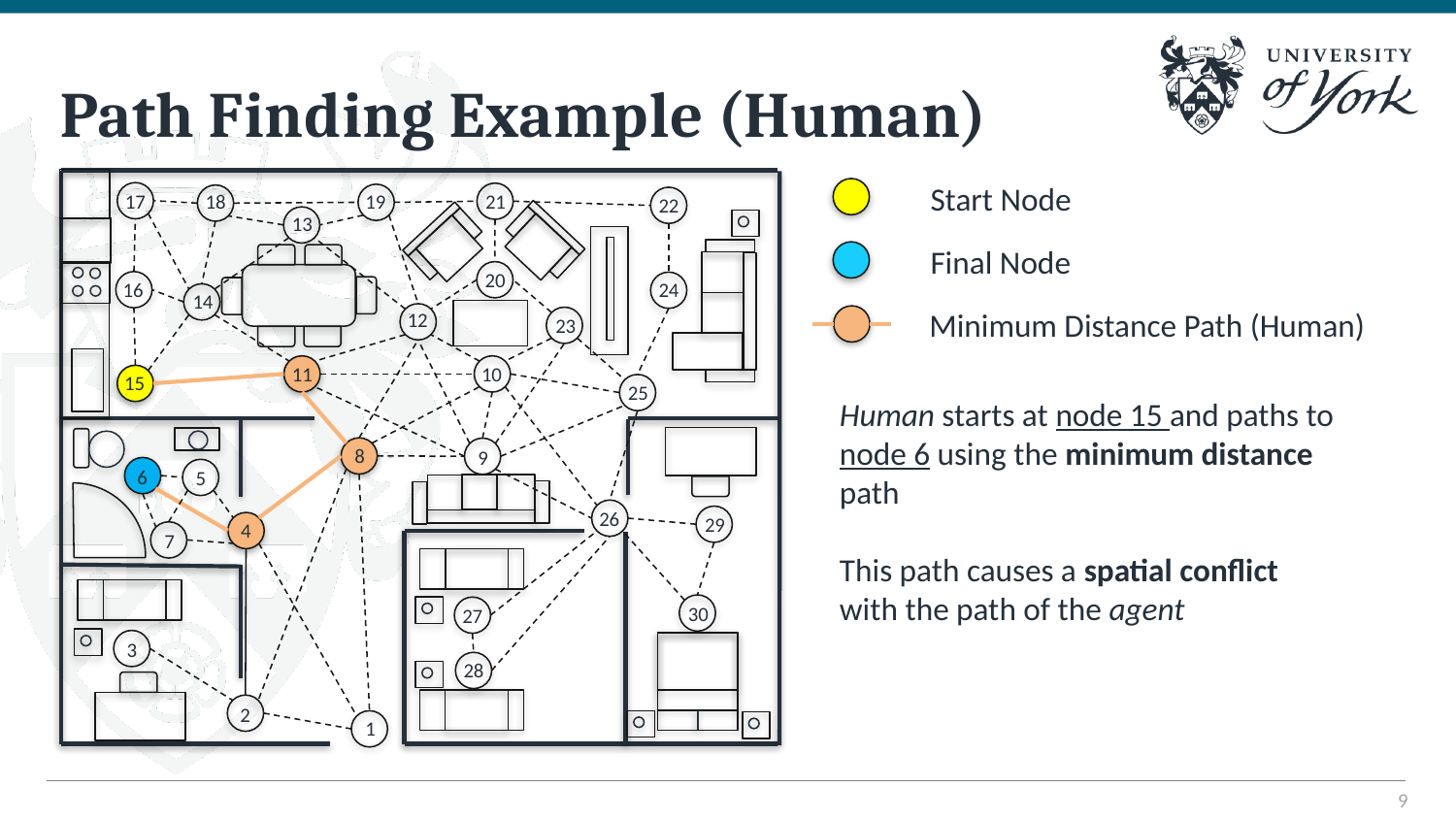

# Path Finding Example (Human)

17

19

18

21

22

13

20

16

24

14

12

23

11

10

15

25

8
9

6

5

26

29

4

7

30

27

3

28

2

1

Start Node

Final Node

Minimum Distance Path (Human)

Human starts at node 15 and paths to node 6 using the minimum distance path

This path causes a spatial conflict with the path of the agent